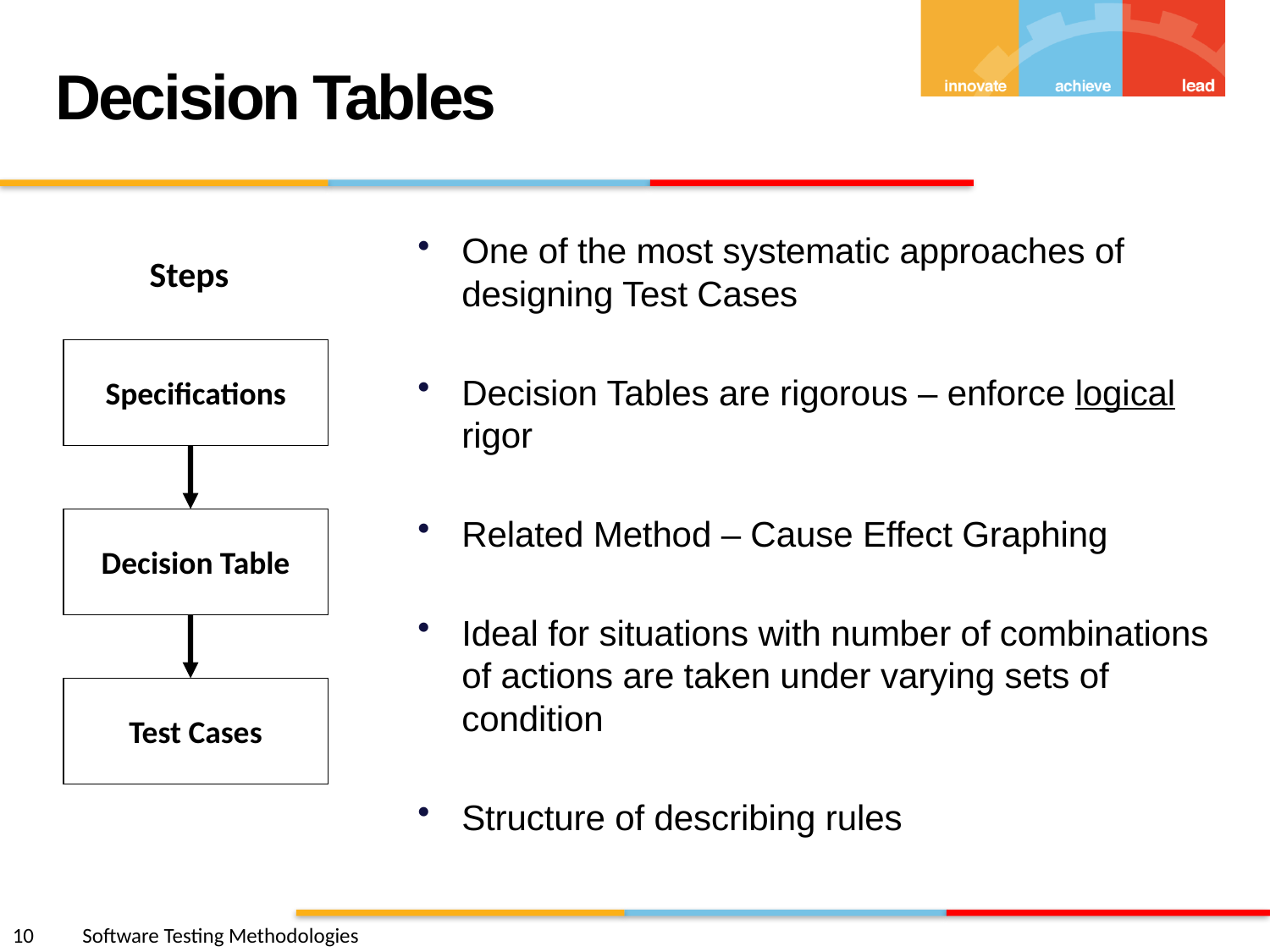

Decision Tables
One of the most systematic approaches of designing Test Cases

Decision Tables are rigorous – enforce logical rigor

Related Method – Cause Effect Graphing

Ideal for situations with number of combinations of actions are taken under varying sets of condition

Structure of describing rules
Steps
Specifications

Decision Table

Test Cases